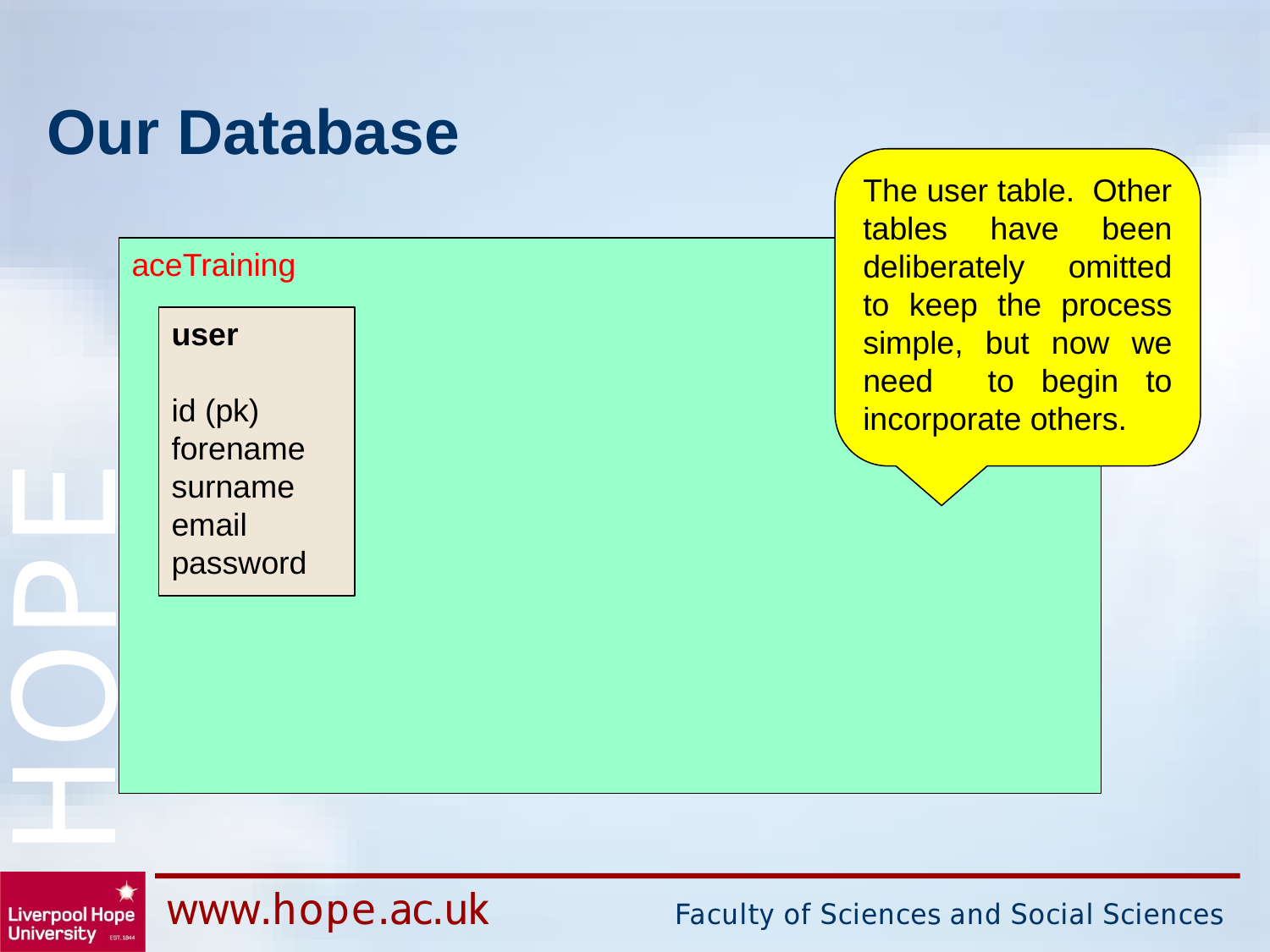

# Our Database
The user table.  Other tables have been deliberately omitted to keep the process simple, but now we need  to begin to incorporate others.
aceTraining

user

id (pk)
forename
surname
email
password